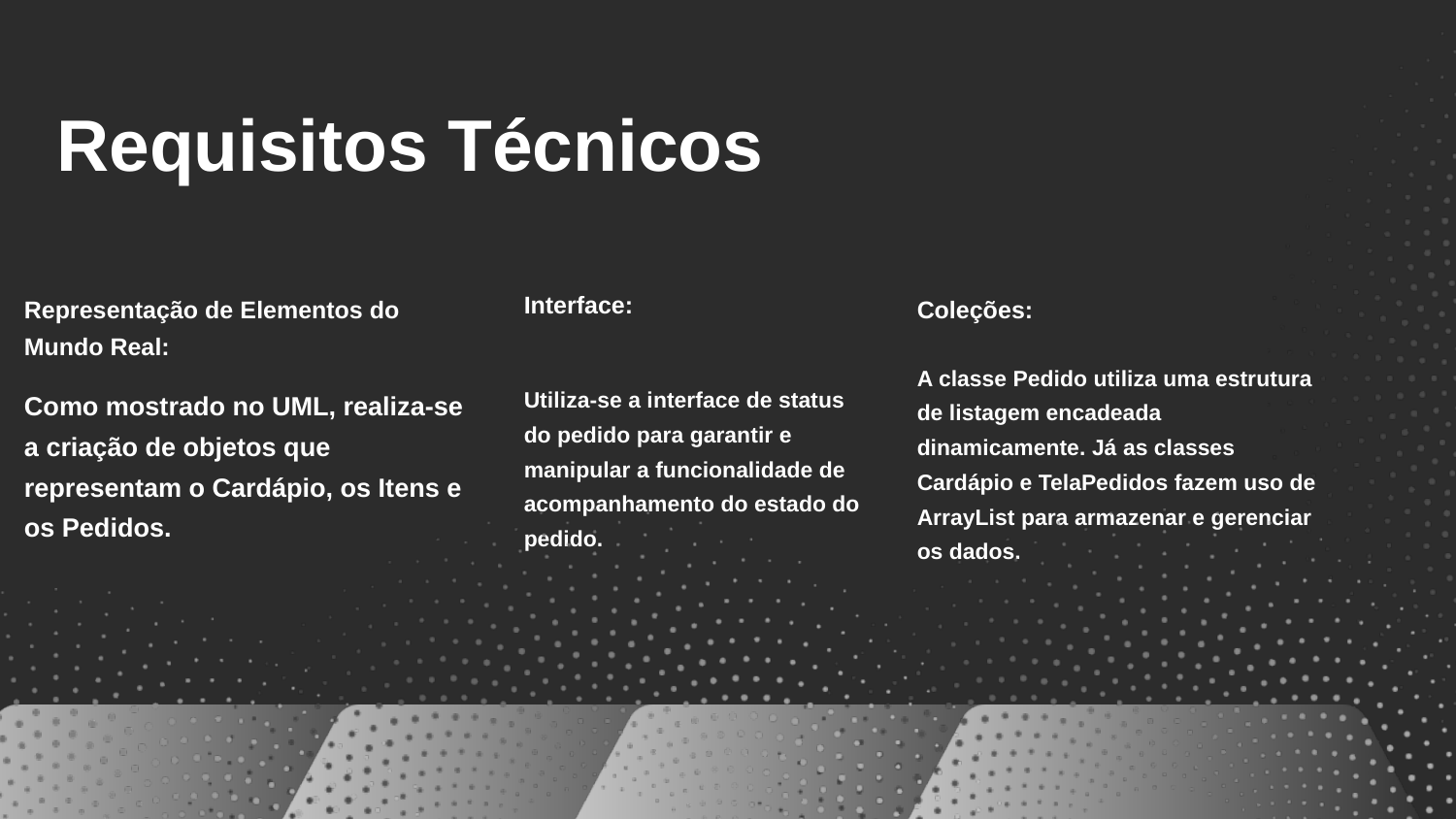

Requisitos Técnicos
Interface:

Utiliza-se a interface de status do pedido para garantir e manipular a funcionalidade de acompanhamento do estado do pedido.
Representação de Elementos do Mundo Real:

Como mostrado no UML, realiza-se a criação de objetos que representam o Cardápio, os Itens e os Pedidos.
Coleções:

A classe Pedido utiliza uma estrutura de listagem encadeada dinamicamente. Já as classes Cardápio e TelaPedidos fazem uso de ArrayList para armazenar e gerenciar os dados.